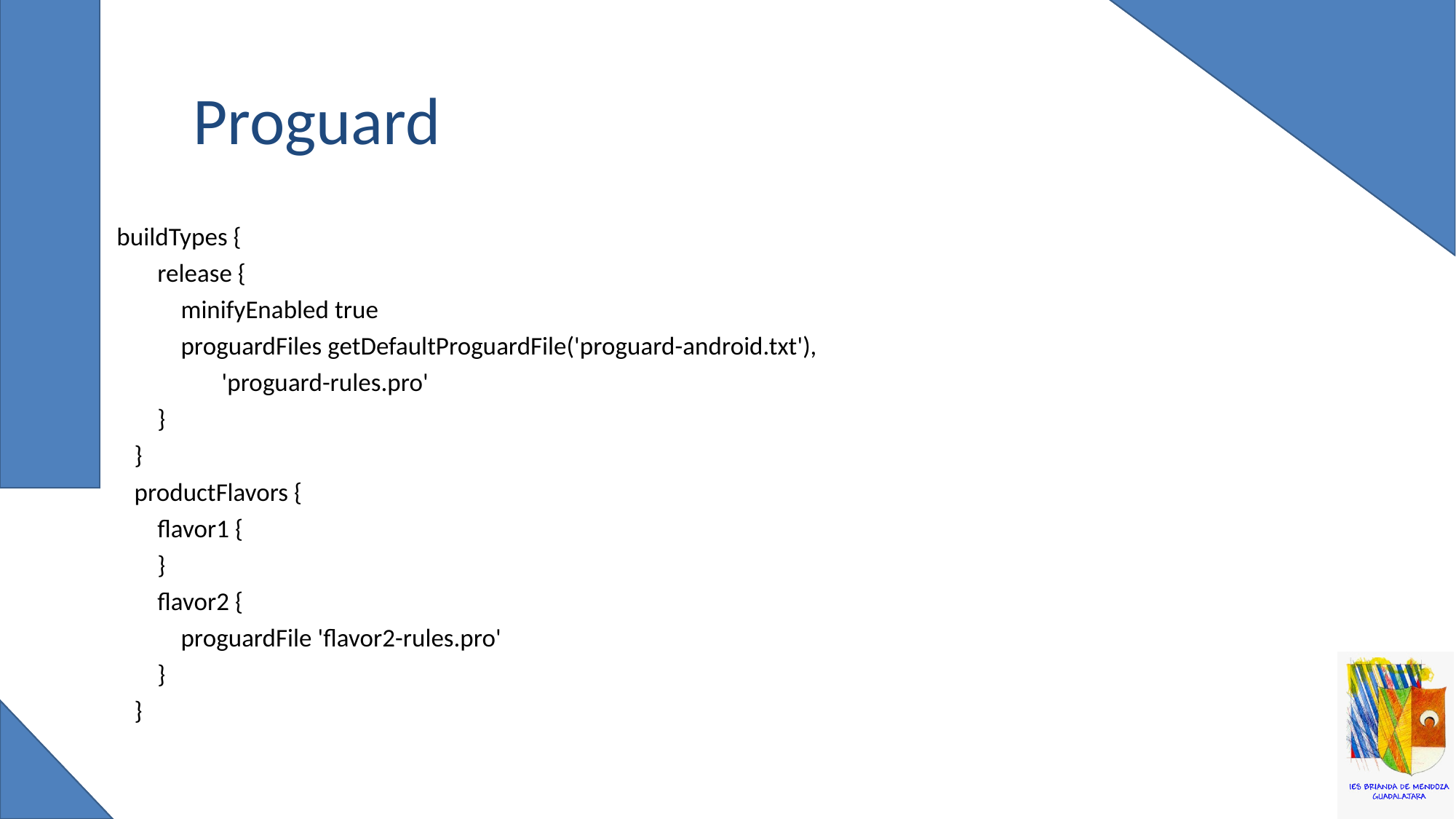

# Proguard
 buildTypes {
        release {
            minifyEnabled true
            proguardFiles getDefaultProguardFile('proguard-android.txt'),
                   'proguard-rules.pro'
        }
    }
    productFlavors {
        flavor1 {
        }
        flavor2 {
            proguardFile 'flavor2-rules.pro'
        }
    }